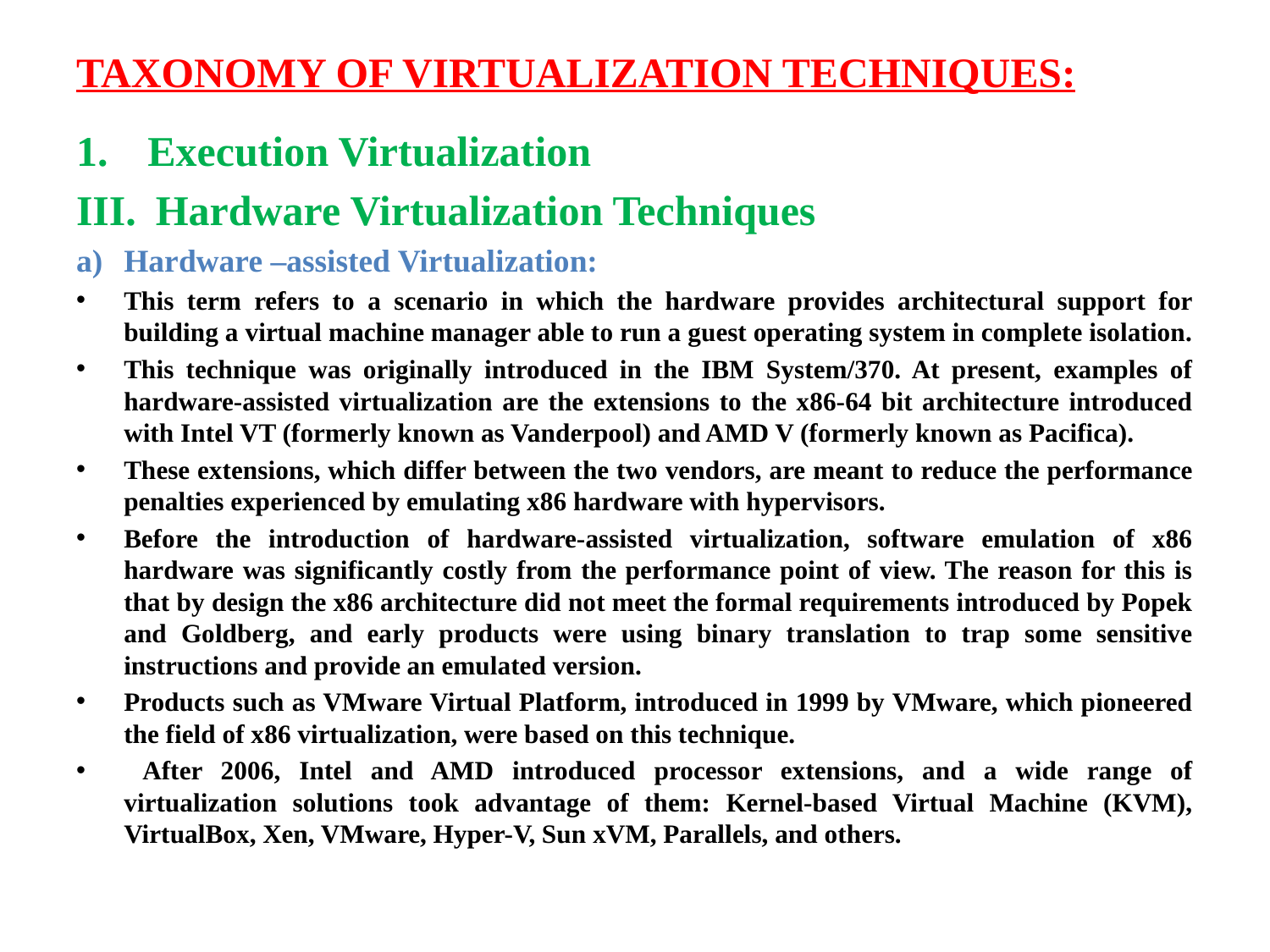

# TAXONOMY OF VIRTUALIZATION TECHNIQUES:
Execution Virtualization
Hardware Virtualization Techniques
Hardware –assisted Virtualization:
This term refers to a scenario in which the hardware provides architectural support for building a virtual machine manager able to run a guest operating system in complete isolation.
This technique was originally introduced in the IBM System/370. At present, examples of hardware-assisted virtualization are the extensions to the x86-64 bit architecture introduced with Intel VT (formerly known as Vanderpool) and AMD V (formerly known as Pacifica).
These extensions, which differ between the two vendors, are meant to reduce the performance penalties experienced by emulating x86 hardware with hypervisors.
Before the introduction of hardware-assisted virtualization, software emulation of x86 hardware was significantly costly from the performance point of view. The reason for this is that by design the x86 architecture did not meet the formal requirements introduced by Popek and Goldberg, and early products were using binary translation to trap some sensitive instructions and provide an emulated version.
Products such as VMware Virtual Platform, introduced in 1999 by VMware, which pioneered the field of x86 virtualization, were based on this technique.
 After 2006, Intel and AMD introduced processor extensions, and a wide range of virtualization solutions took advantage of them: Kernel-based Virtual Machine (KVM), VirtualBox, Xen, VMware, Hyper-V, Sun xVM, Parallels, and others.